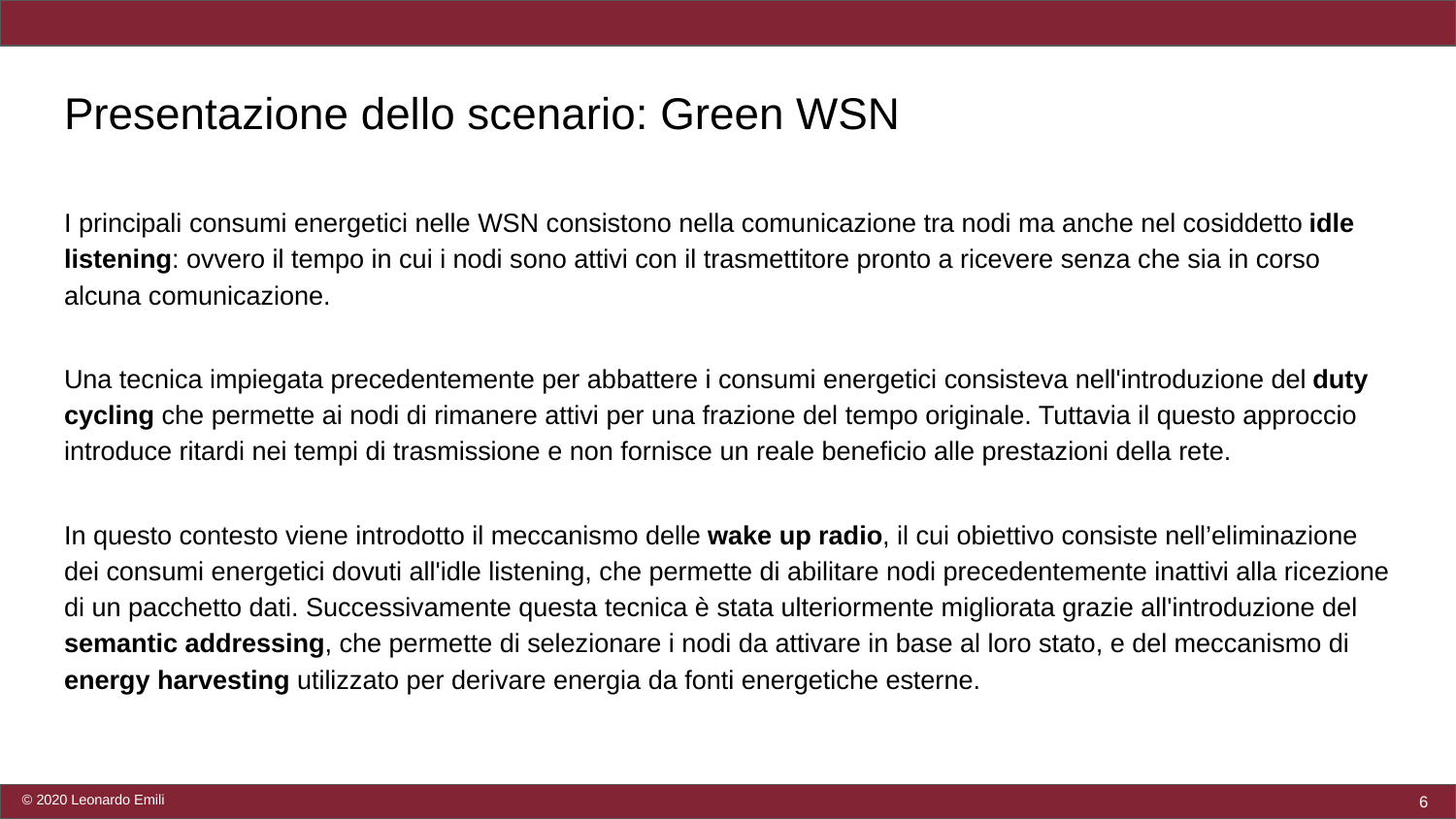

# Presentazione dello scenario: Green WSN
I principali consumi energetici nelle WSN consistono nella comunicazione tra nodi ma anche nel cosiddetto idle listening: ovvero il tempo in cui i nodi sono attivi con il trasmettitore pronto a ricevere senza che sia in corso alcuna comunicazione.

Una tecnica impiegata precedentemente per abbattere i consumi energetici consisteva nell'introduzione del duty cycling che permette ai nodi di rimanere attivi per una frazione del tempo originale. Tuttavia il questo approccio introduce ritardi nei tempi di trasmissione e non fornisce un reale beneficio alle prestazioni della rete.

In questo contesto viene introdotto il meccanismo delle wake up radio, il cui obiettivo consiste nell’eliminazione dei consumi energetici dovuti all'idle listening, che permette di abilitare nodi precedentemente inattivi alla ricezione di un pacchetto dati. Successivamente questa tecnica è stata ulteriormente migliorata grazie all'introduzione del semantic addressing, che permette di selezionare i nodi da attivare in base al loro stato, e del meccanismo di energy harvesting utilizzato per derivare energia da fonti energetiche esterne.
6